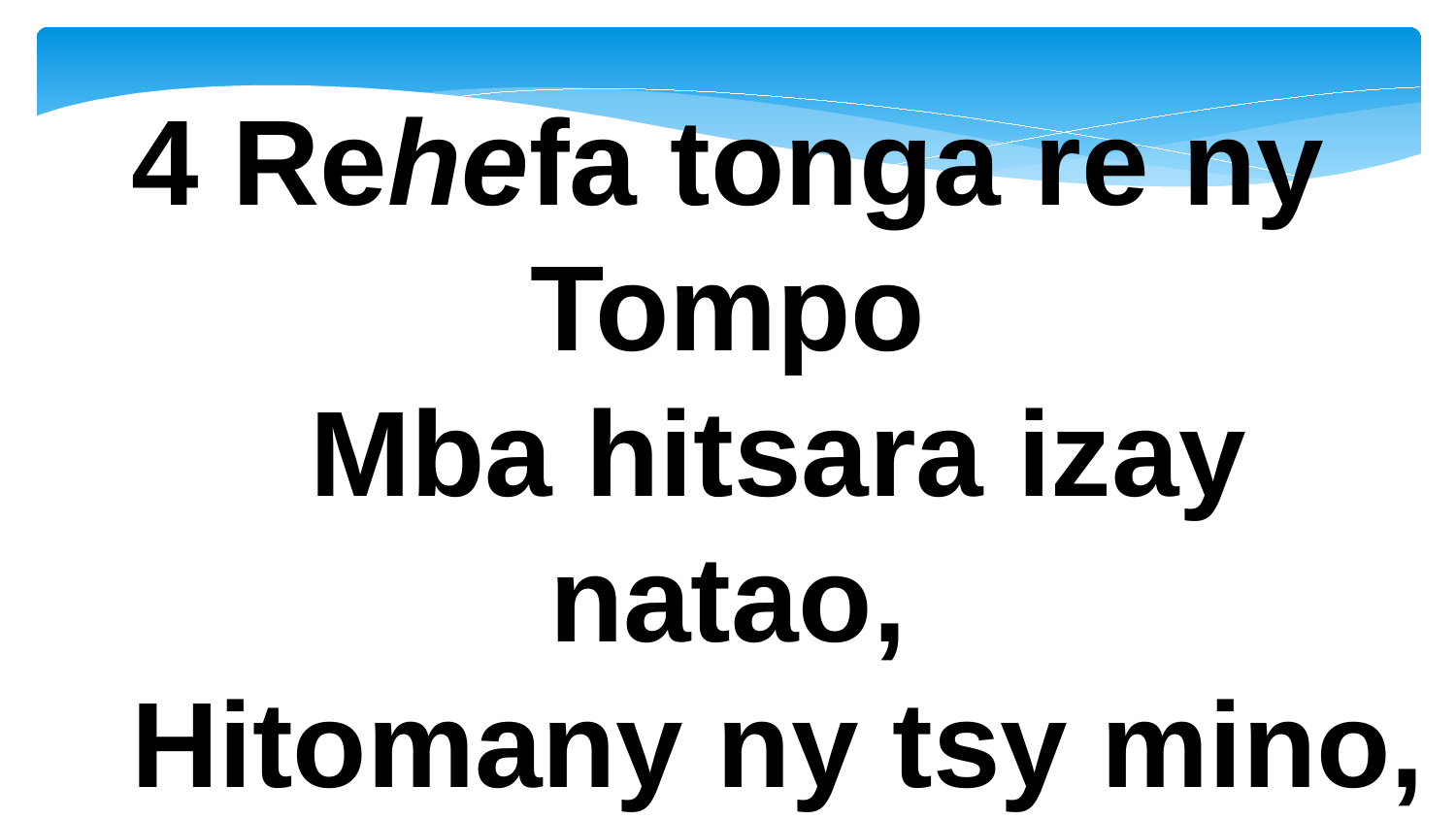

4 Rehefa tonga re ny Tompo
   Mba hitsara izay natao,
   Hitomany ny tsy mino,
     Fa hanatrika Azy ao :